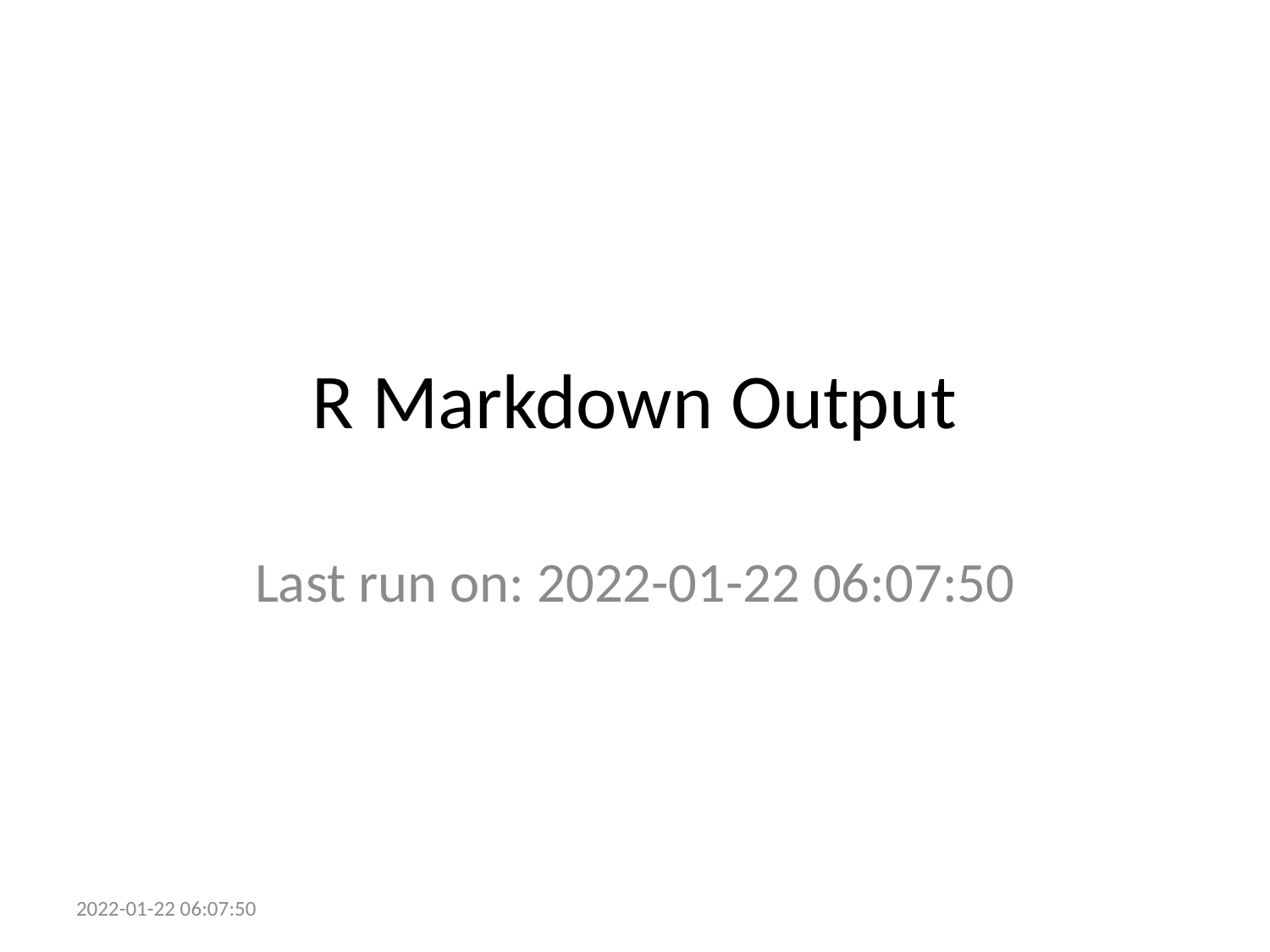

# R Markdown Output
Last run on: 2022-01-22 06:07:50
2022-01-22 06:07:50